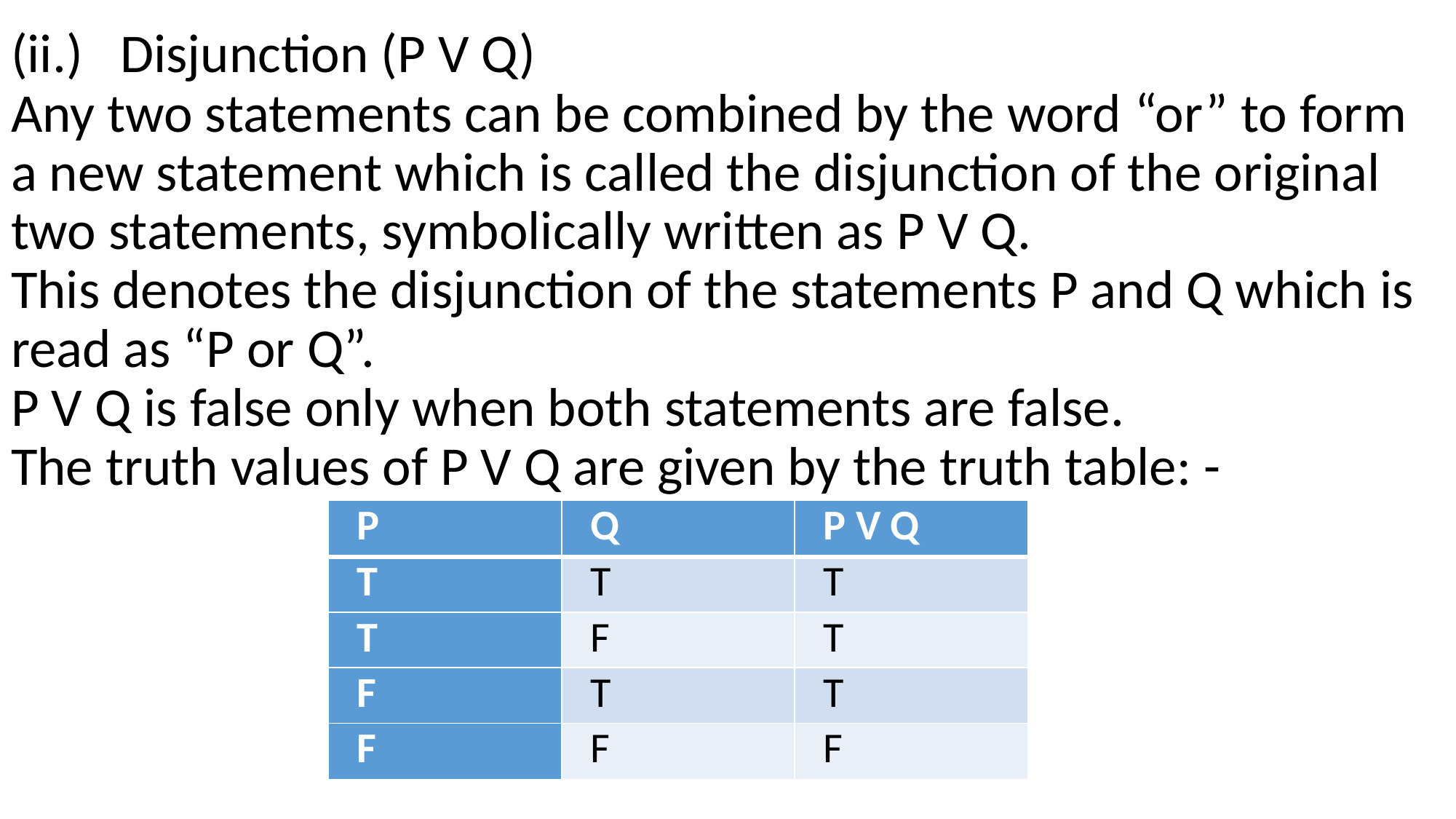

# (ii.) 	Disjunction (P V Q) Any two statements can be combined by the word “or” to form a new statement which is called the disjunction of the original two statements, symbolically written as P V Q. This denotes the disjunction of the statements P and Q which is read as “P or Q”. P V Q is false only when both statements are false. The truth values of P V Q are given by the truth table: -
| P | Q | P V Q |
| --- | --- | --- |
| T | T | T |
| T | F | T |
| F | T | T |
| F | F | F |